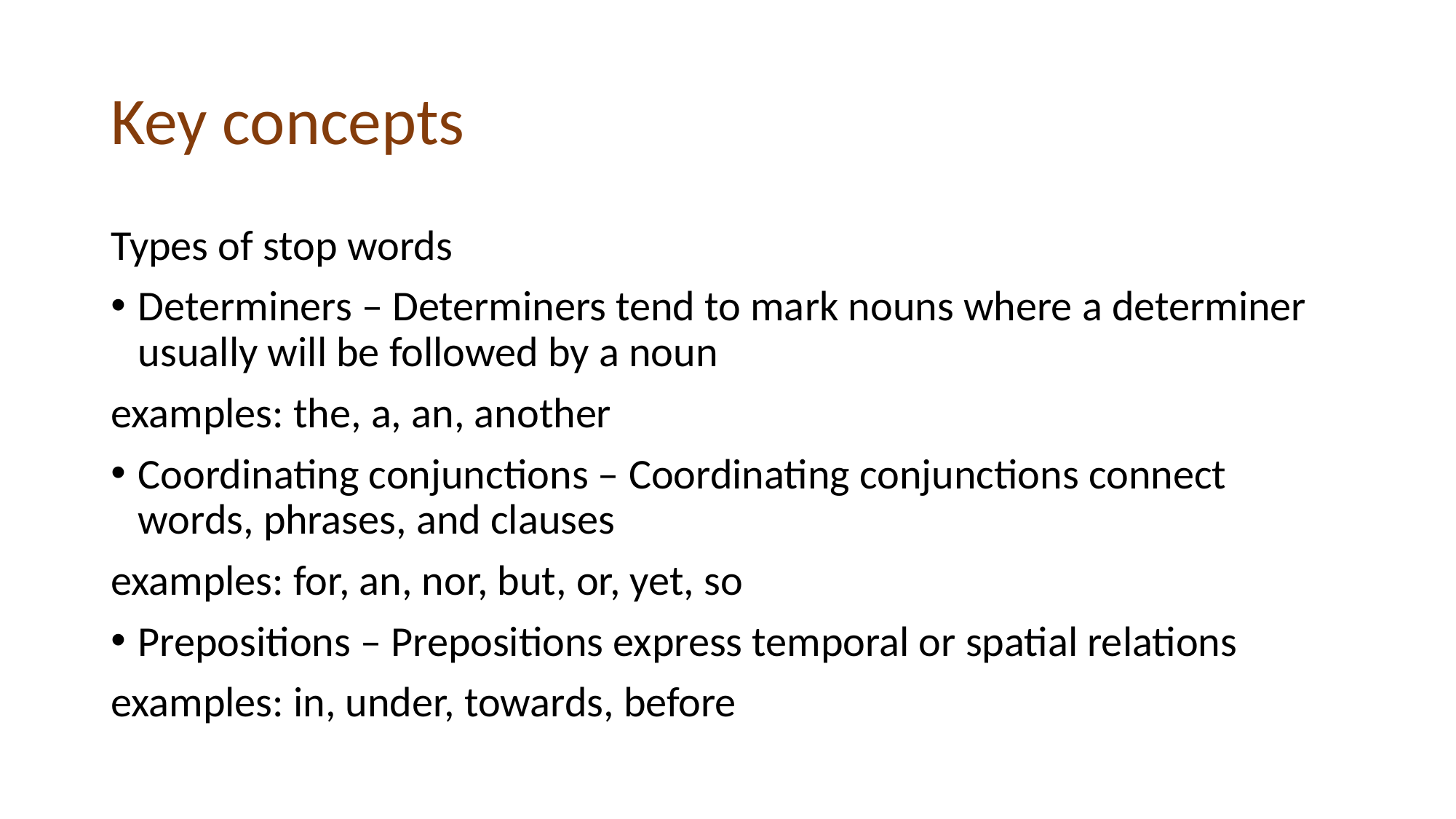

# Key concepts
Types of stop words
Determiners – Determiners tend to mark nouns where a determiner usually will be followed by a noun
examples: the, a, an, another
Coordinating conjunctions – Coordinating conjunctions connect words, phrases, and clauses
examples: for, an, nor, but, or, yet, so
Prepositions – Prepositions express temporal or spatial relations
examples: in, under, towards, before